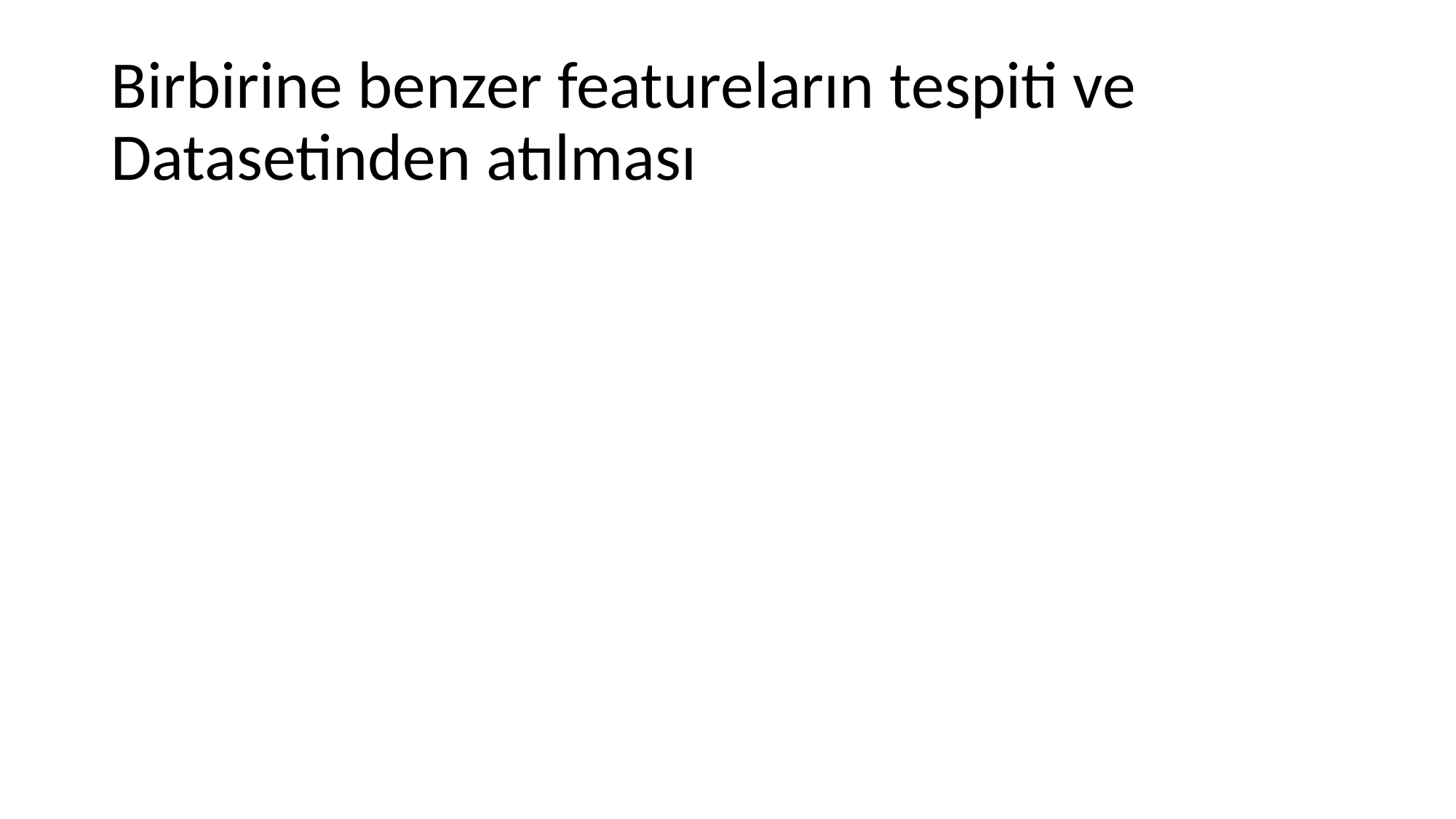

# Birbirine benzer featureların tespiti ve Datasetinden atılması